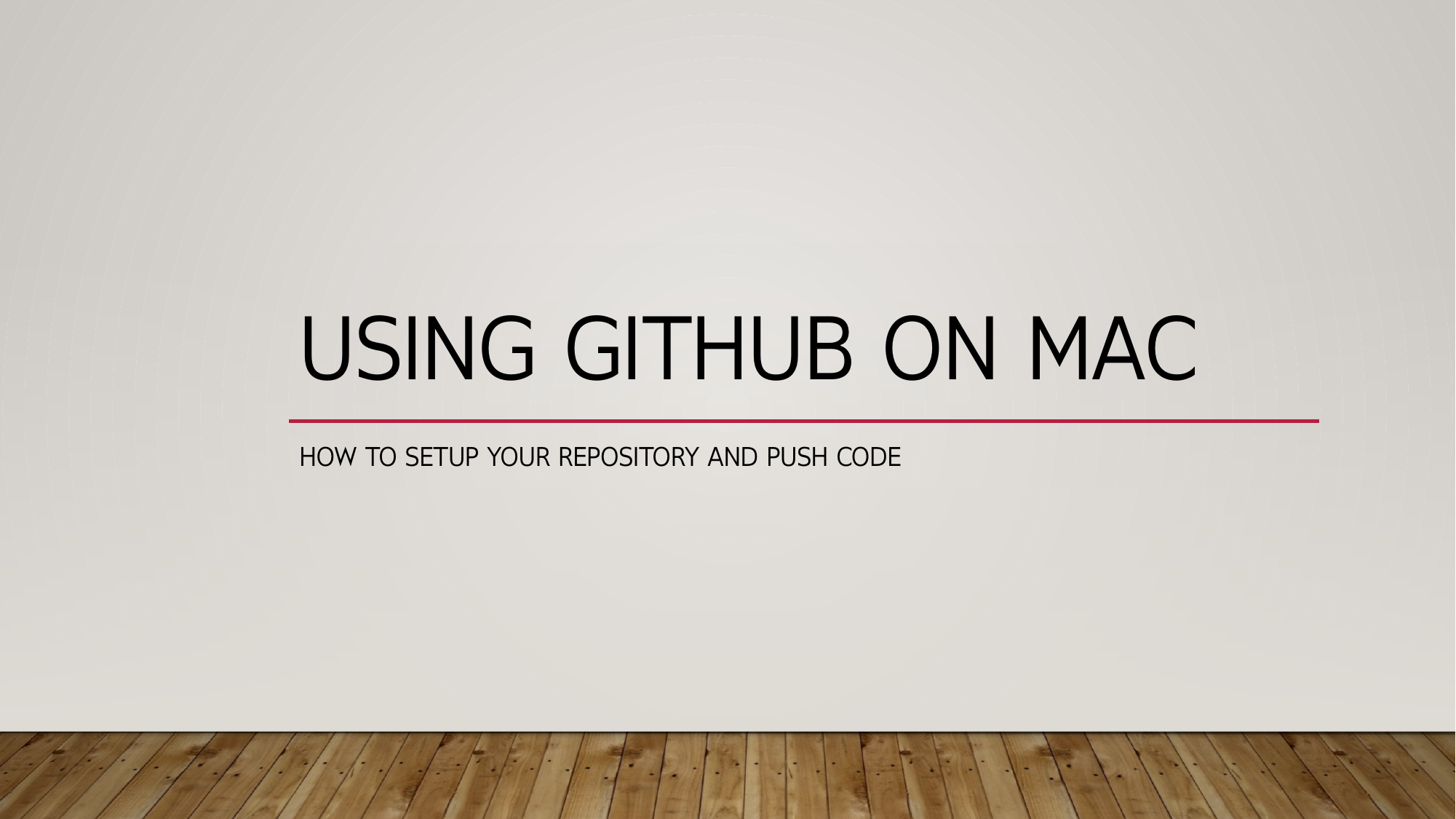

# Using GitHUB ON MAC
How to setup your repository AND PUSH CODE